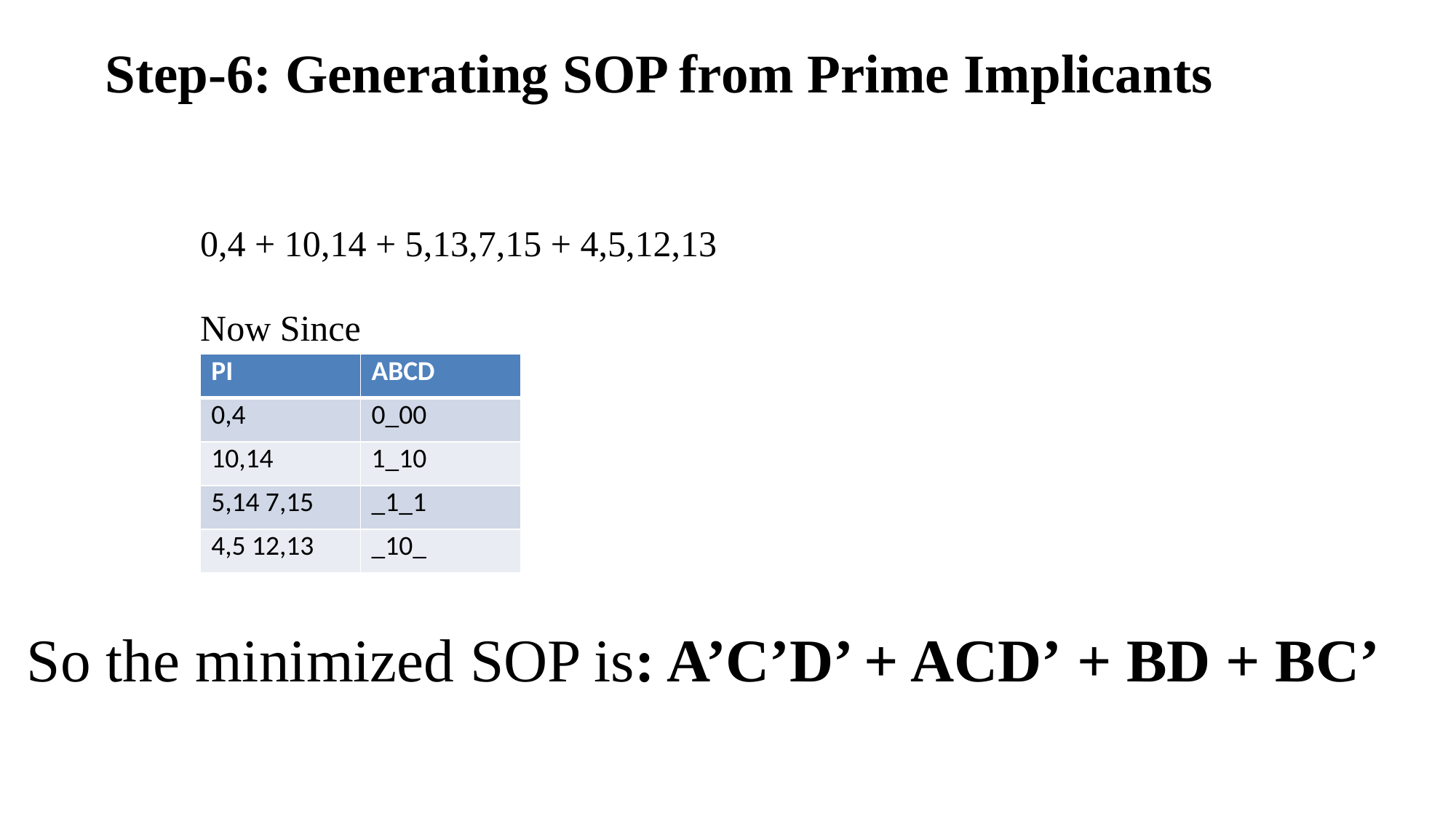

Step-6: Generating SOP from Prime Implicants
0,4 + 10,14 + 5,13,7,15 + 4,5,12,13
Now Since
| PI | ABCD |
| --- | --- |
| 0,4 | 0\_00 |
| 10,14 | 1\_10 |
| 5,14 7,15 | \_1\_1 |
| 4,5 12,13 | \_10\_ |
PI
So the minimized SOP is: A’C’D’ + ACD’ + BD + BC’